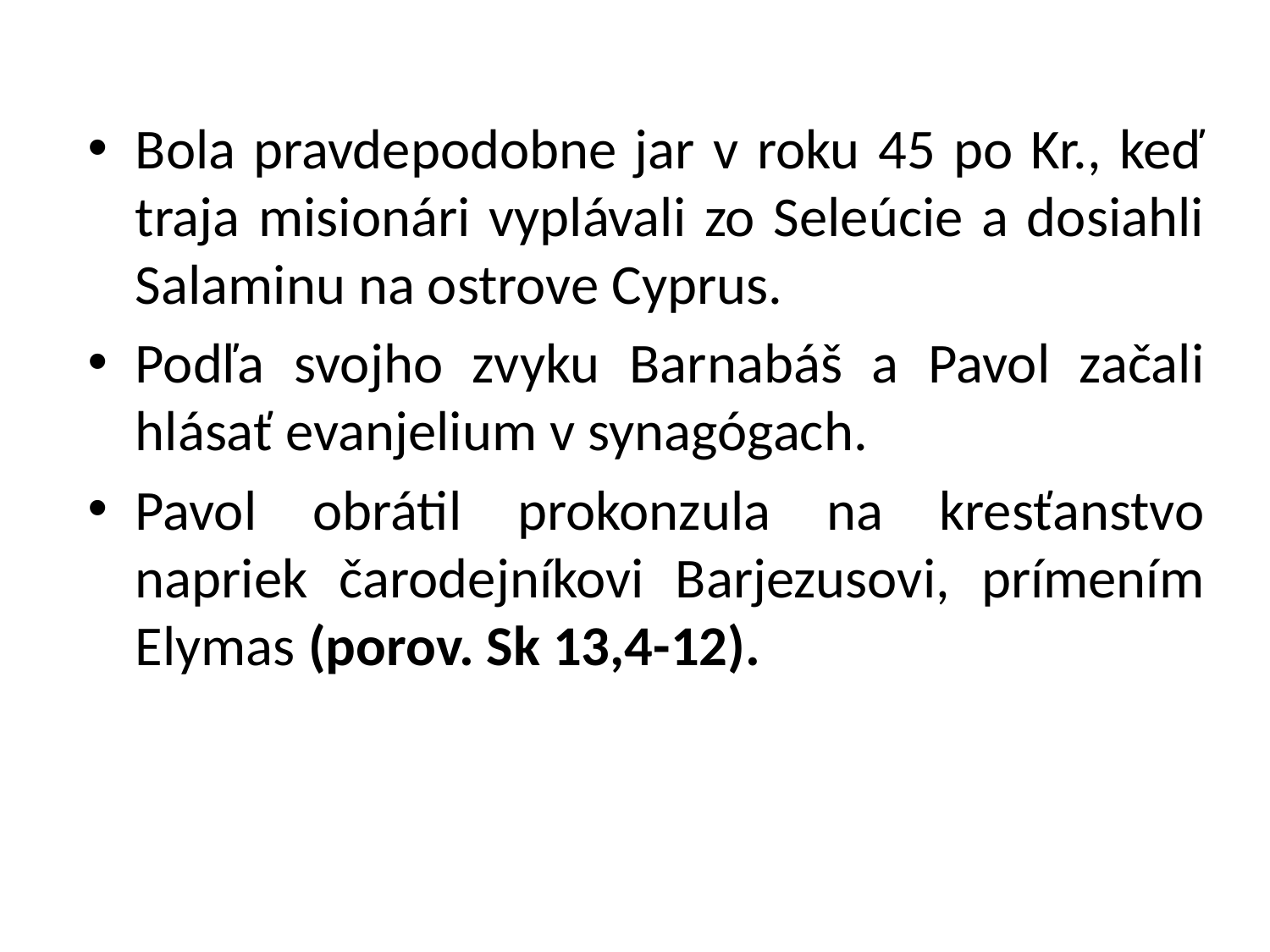

Bola pravdepodobne jar v roku 45 po Kr., keď traja misionári vyplávali zo Seleúcie a dosiahli Salaminu na ostrove Cyprus.
Podľa svojho zvyku Barnabáš a Pavol začali hlásať evanjelium v synagógach.
Pavol obrátil prokonzula na kresťanstvo napriek čarodejníkovi Barjezusovi, prímením Elymas (porov. Sk 13,4-12).